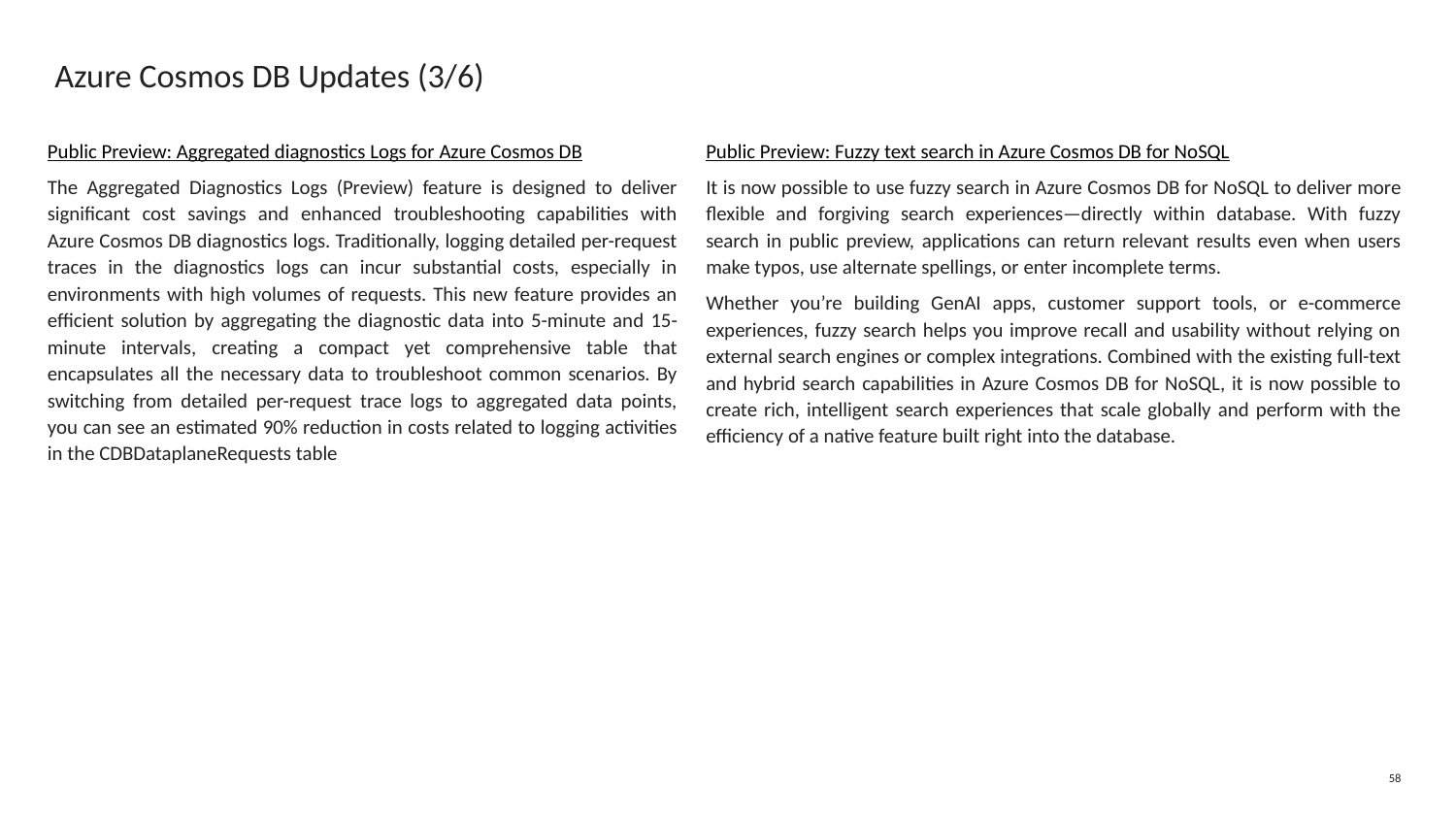

# Azure Cosmos DB Updates (3/6)
Public Preview: Fuzzy text search in Azure Cosmos DB for NoSQL
It is now possible to use fuzzy search in Azure Cosmos DB for NoSQL to deliver more flexible and forgiving search experiences—directly within database. With fuzzy search in public preview, applications can return relevant results even when users make typos, use alternate spellings, or enter incomplete terms.
Whether you’re building GenAI apps, customer support tools, or e-commerce experiences, fuzzy search helps you improve recall and usability without relying on external search engines or complex integrations. Combined with the existing full-text and hybrid search capabilities in Azure Cosmos DB for NoSQL, it is now possible to create rich, intelligent search experiences that scale globally and perform with the efficiency of a native feature built right into the database.
Public Preview: Aggregated diagnostics Logs for Azure Cosmos DB
The Aggregated Diagnostics Logs (Preview) feature is designed to deliver significant cost savings and enhanced troubleshooting capabilities with Azure Cosmos DB diagnostics logs. Traditionally, logging detailed per-request traces in the diagnostics logs can incur substantial costs, especially in environments with high volumes of requests. This new feature provides an efficient solution by aggregating the diagnostic data into 5-minute and 15-minute intervals, creating a compact yet comprehensive table that encapsulates all the necessary data to troubleshoot common scenarios. By switching from detailed per-request trace logs to aggregated data points, you can see an estimated 90% reduction in costs related to logging activities in the CDBDataplaneRequests table